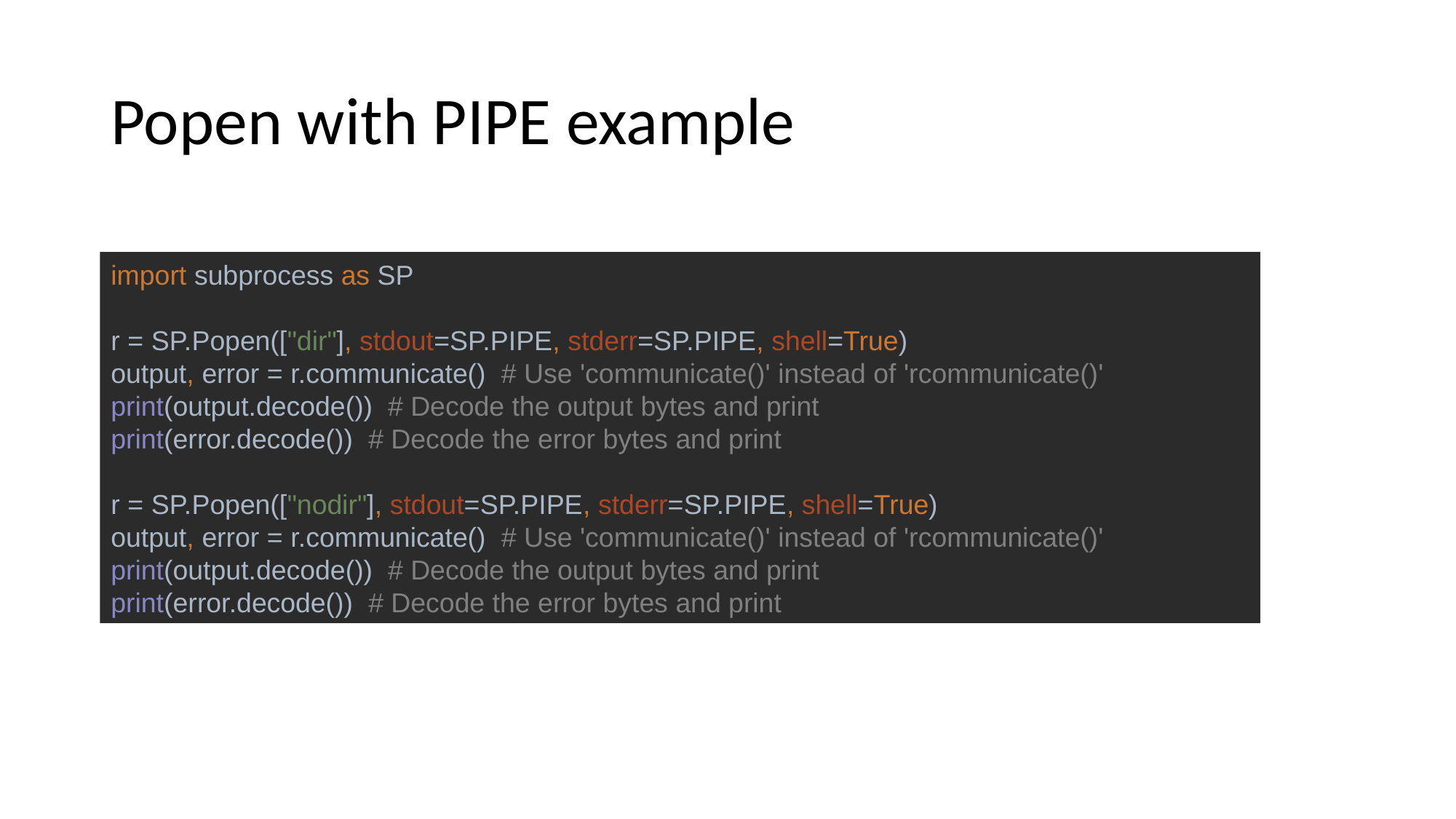

# Popen with PIPE example
import subprocess as SP
r = SP.Popen(["dir"], stdout=SP.PIPE, stderr=SP.PIPE, shell=True)
output, error = r.communicate()  # Use 'communicate()' instead of 'rcommunicate()'
print(output.decode())  # Decode the output bytes and print
print(error.decode())  # Decode the error bytes and print
r = SP.Popen(["nodir"], stdout=SP.PIPE, stderr=SP.PIPE, shell=True)
output, error = r.communicate()  # Use 'communicate()' instead of 'rcommunicate()'
print(output.decode())  # Decode the output bytes and print
print(error.decode())  # Decode the error bytes and print